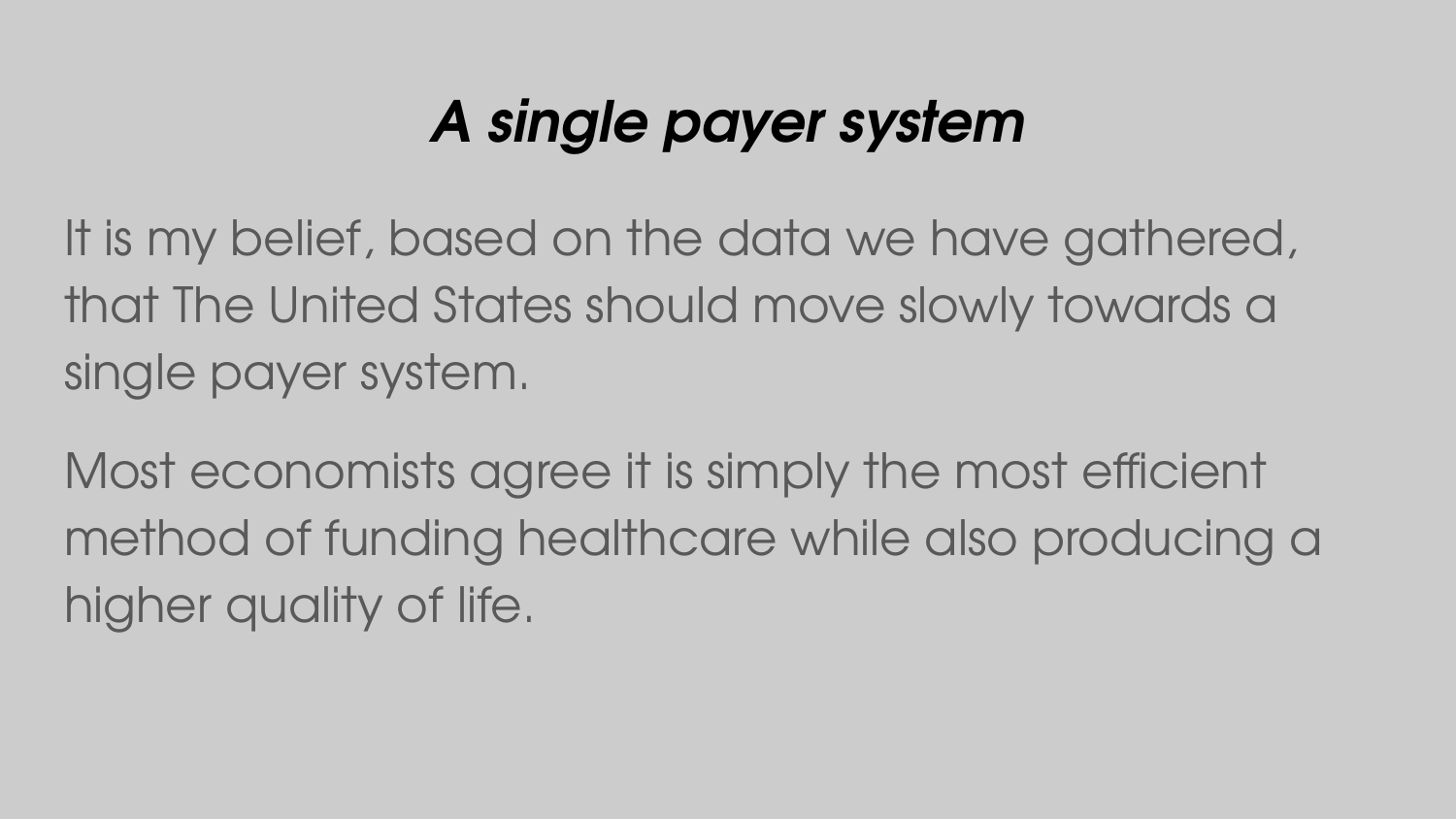

# A single payer system
It is my belief, based on the data we have gathered, that The United States should move slowly towards a single payer system.
Most economists agree it is simply the most efficient method of funding healthcare while also producing a higher quality of life.